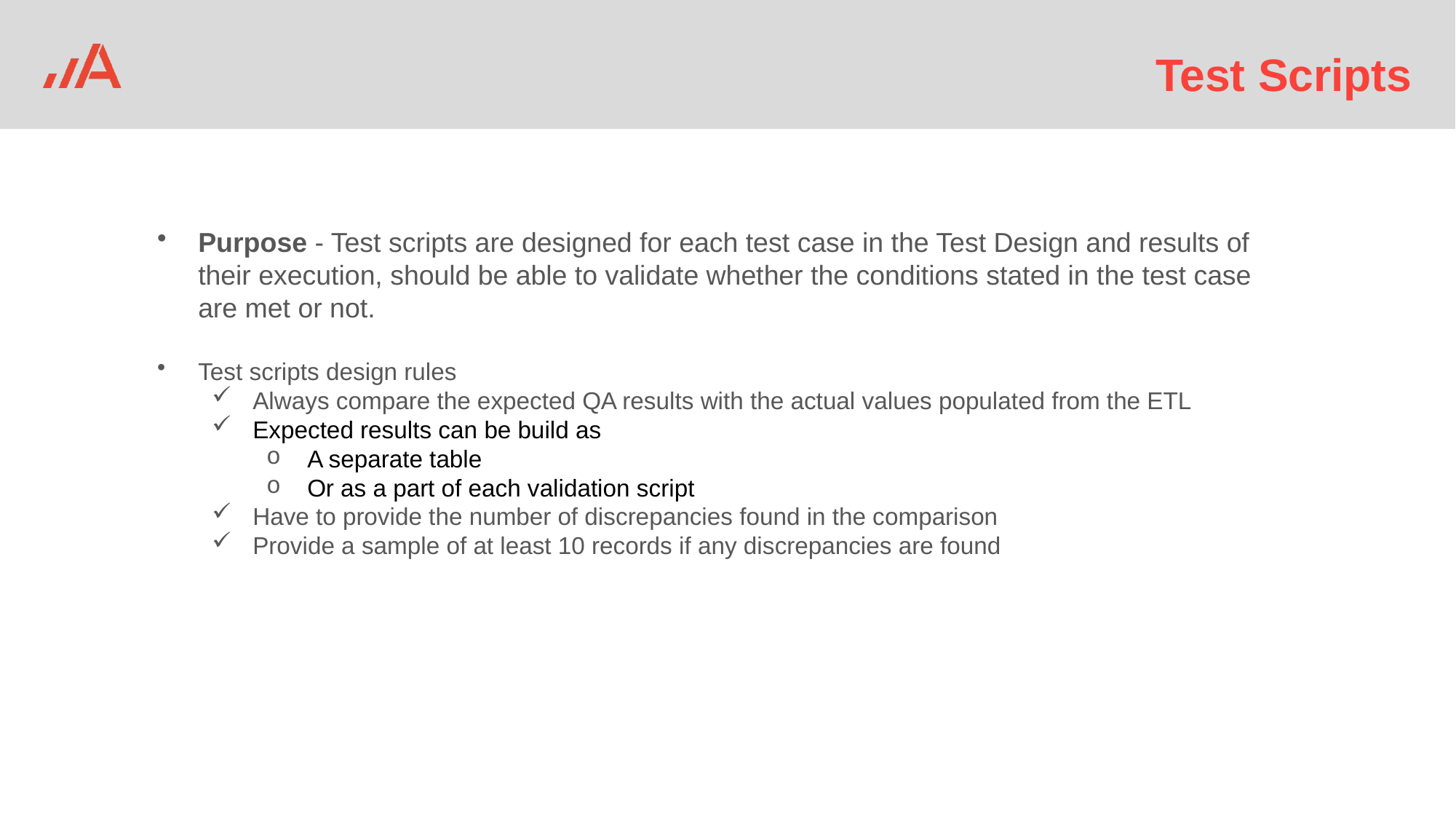

# Test Scripts
Purpose - Test scripts are designed for each test case in the Test Design and results of their execution, should be able to validate whether the conditions stated in the test case are met or not.
Test scripts design rules
Always compare the expected QA results with the actual values populated from the ETL
Expected results can be build as
A separate table
Or as a part of each validation script
Have to provide the number of discrepancies found in the comparison
Provide a sample of at least 10 records if any discrepancies are found